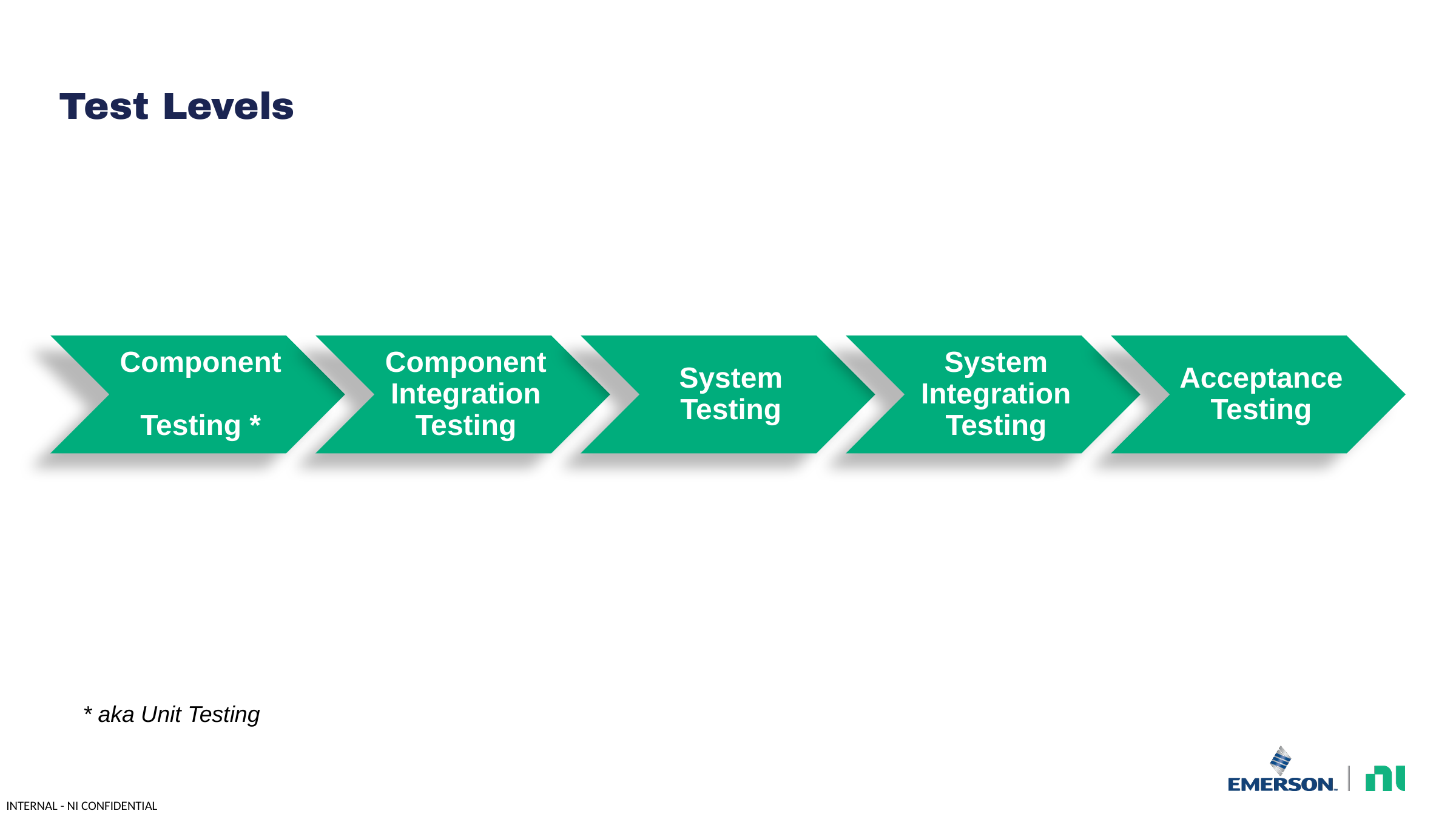

# Test Levels
Component
Testing *
Component Integration Testing
System Testing
System Integration Testing
Acceptance Testing
* aka Unit Testing